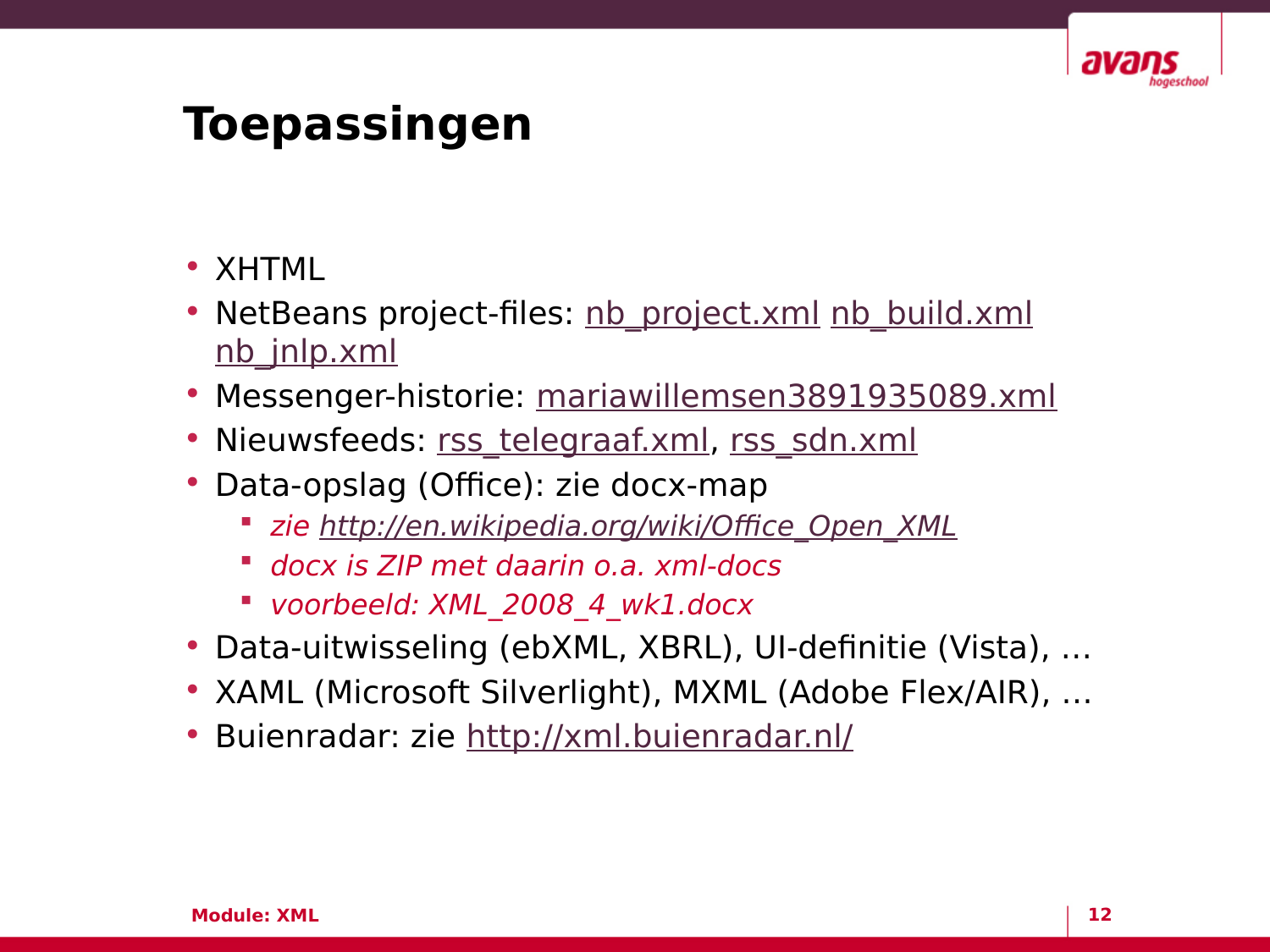

# Toepassingen
XHTML
NetBeans project-files: nb_project.xml nb_build.xml nb_jnlp.xml
Messenger-historie: mariawillemsen3891935089.xml
Nieuwsfeeds: rss_telegraaf.xml, rss_sdn.xml
Data-opslag (Office): zie docx-map
zie http://en.wikipedia.org/wiki/Office_Open_XML
docx is ZIP met daarin o.a. xml-docs
voorbeeld: XML_2008_4_wk1.docx
Data-uitwisseling (ebXML, XBRL), UI-definitie (Vista), …
XAML (Microsoft Silverlight), MXML (Adobe Flex/AIR), …
Buienradar: zie http://xml.buienradar.nl/
12